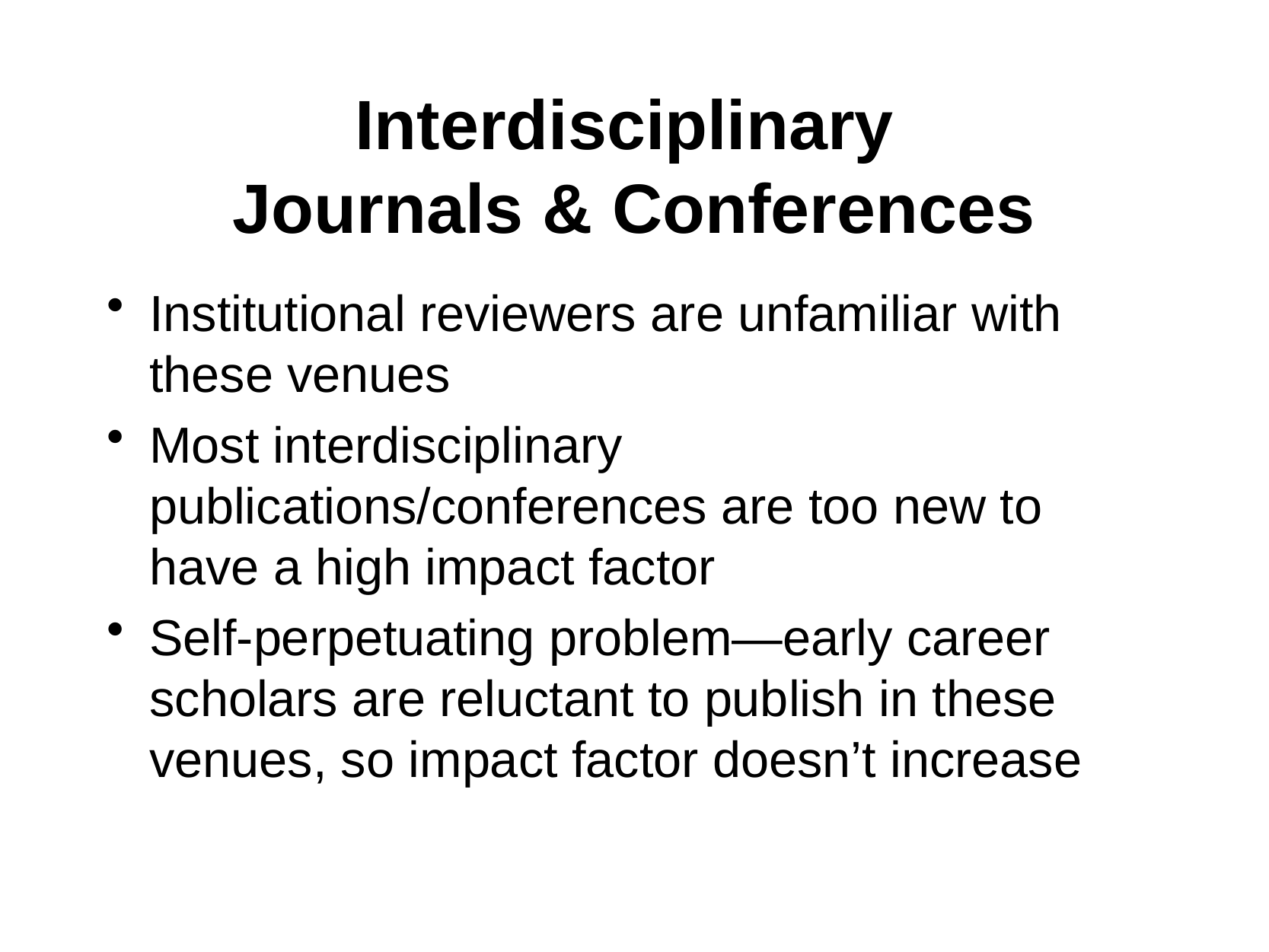

# Interdisciplinary Journals & Conferences
Institutional reviewers are unfamiliar with these venues
Most interdisciplinary publications/conferences are too new to have a high impact factor
Self-perpetuating problem—early career scholars are reluctant to publish in these venues, so impact factor doesn’t increase